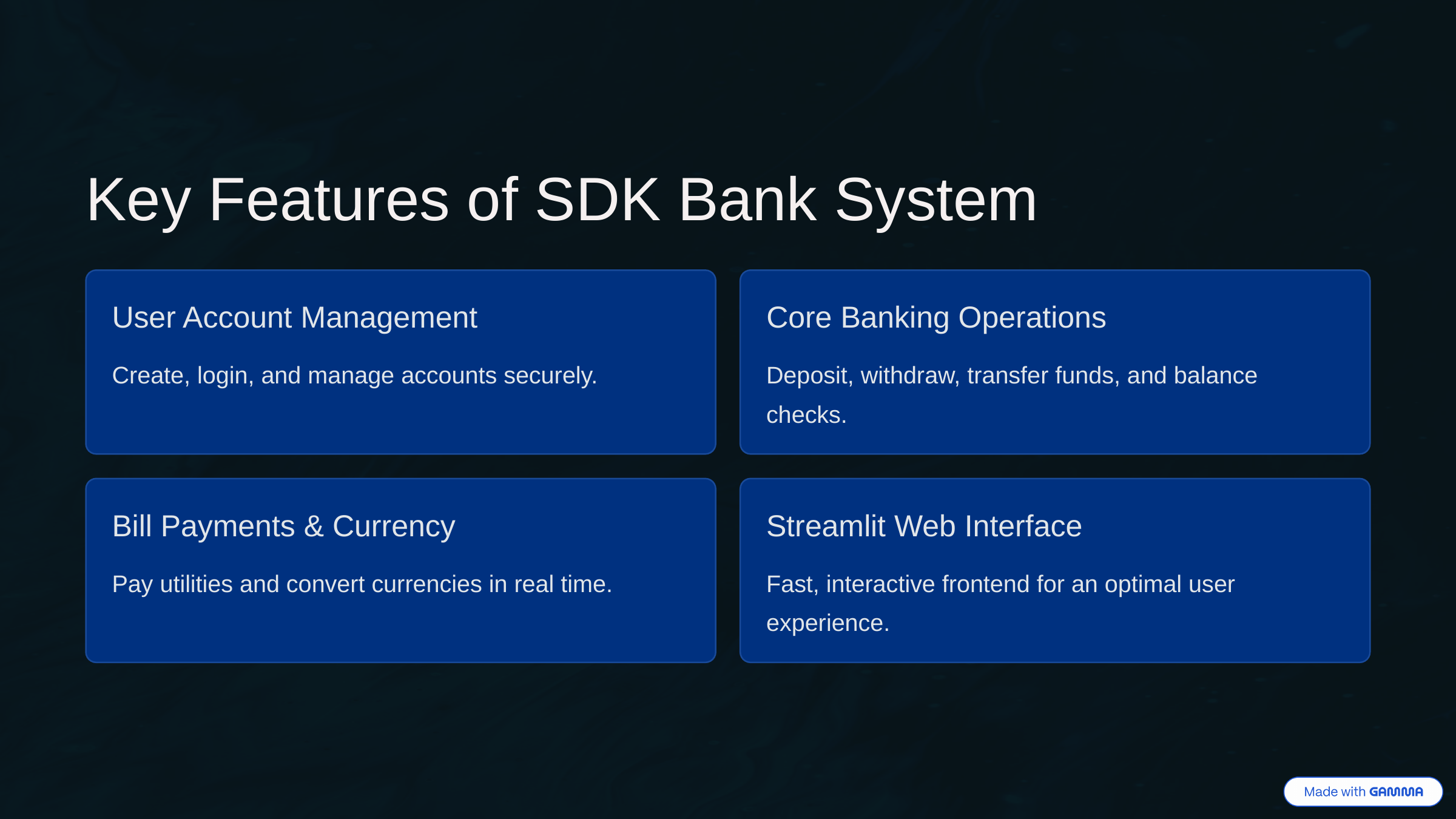

Key Features of SDK Bank System

User Account Management
Core Banking Operations
Create, login, and manage accounts securely.
Deposit, withdraw, transfer funds, and balance checks.

Bill Payments & Currency
Streamlit Web Interface
Pay utilities and convert currencies in real time.
Fast, interactive frontend for an optimal user experience.